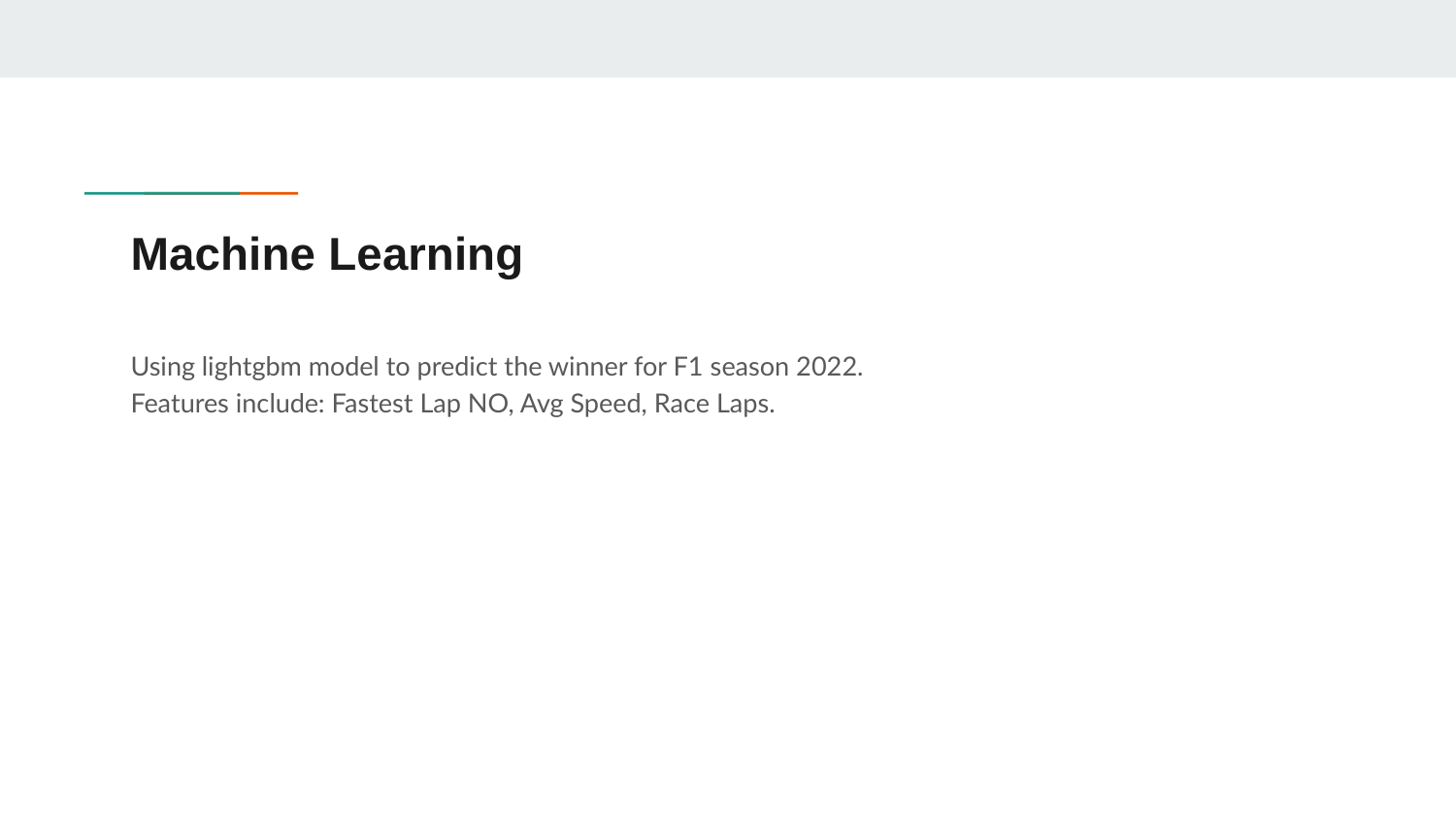

# Machine Learning
Using lightgbm model to predict the winner for F1 season 2022.
Features include: Fastest Lap NO, Avg Speed, Race Laps.